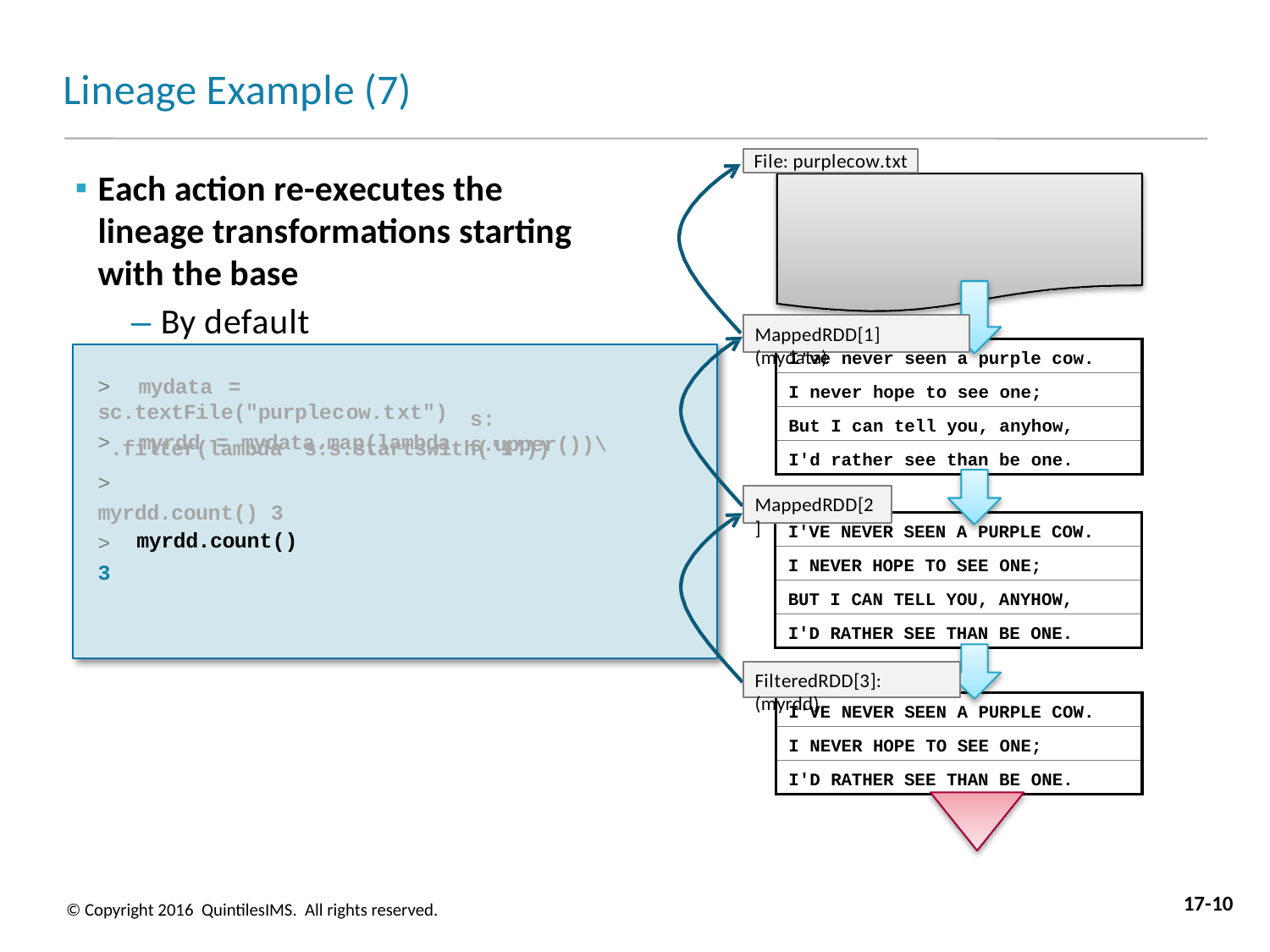

# Lineage Example (7)
File: purplecow.txt

Each action re-executes the lineage transformations starting with the base
– By default

MappedRDD[1] (mydata)

I've never seen a purple cow.

>	mydata = sc.textFile("purplecow.txt")
>	myrdd = mydata.map(lambda
I never hope to see one;
s: s.upper())\

But I can tell you, anyhow,
.filter(lambda	s:s.startswith('I'))

I'd rather see than be one.

>	myrdd.count() 3
>
3

MappedRDD[2]

I'VE NEVER SEEN A PURPLE COW.

myrdd.count()

I NEVER HOPE TO SEE ONE;

BUT I CAN TELL YOU, ANYHOW,

I'D RATHER SEE THAN BE ONE.

FilteredRDD[3]: (myrdd)

I'VE NEVER SEEN A PURPLE COW.

I NEVER HOPE TO SEE ONE;

I'D RATHER SEE THAN BE ONE.

17-10
© Copyright 2016  QuintilesIMS.  All rights reserved.